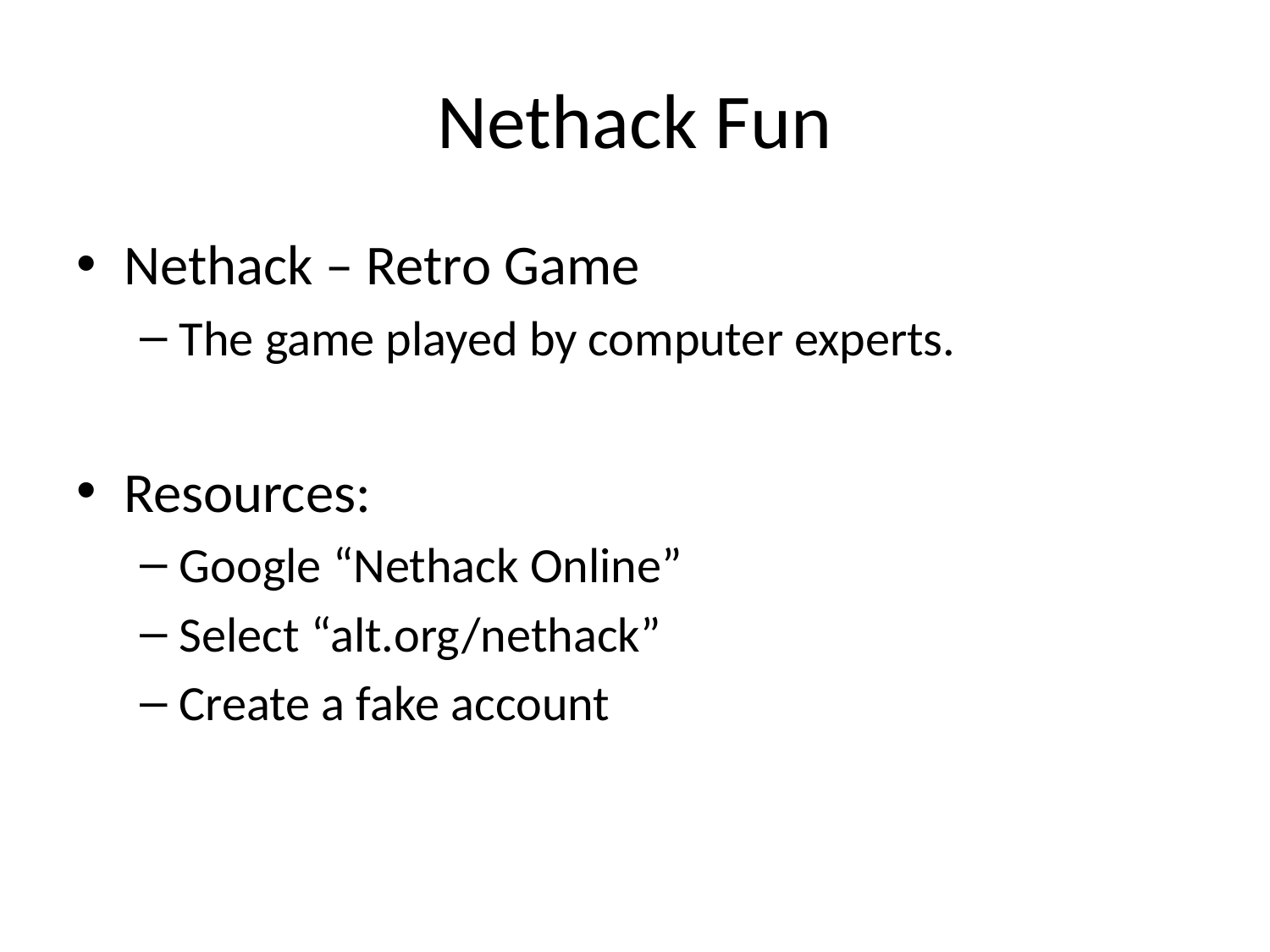

# Nethack Fun
Nethack – Retro Game
The game played by computer experts.

Resources:
Google “Nethack Online”
Select “alt.org/nethack”
Create a fake account